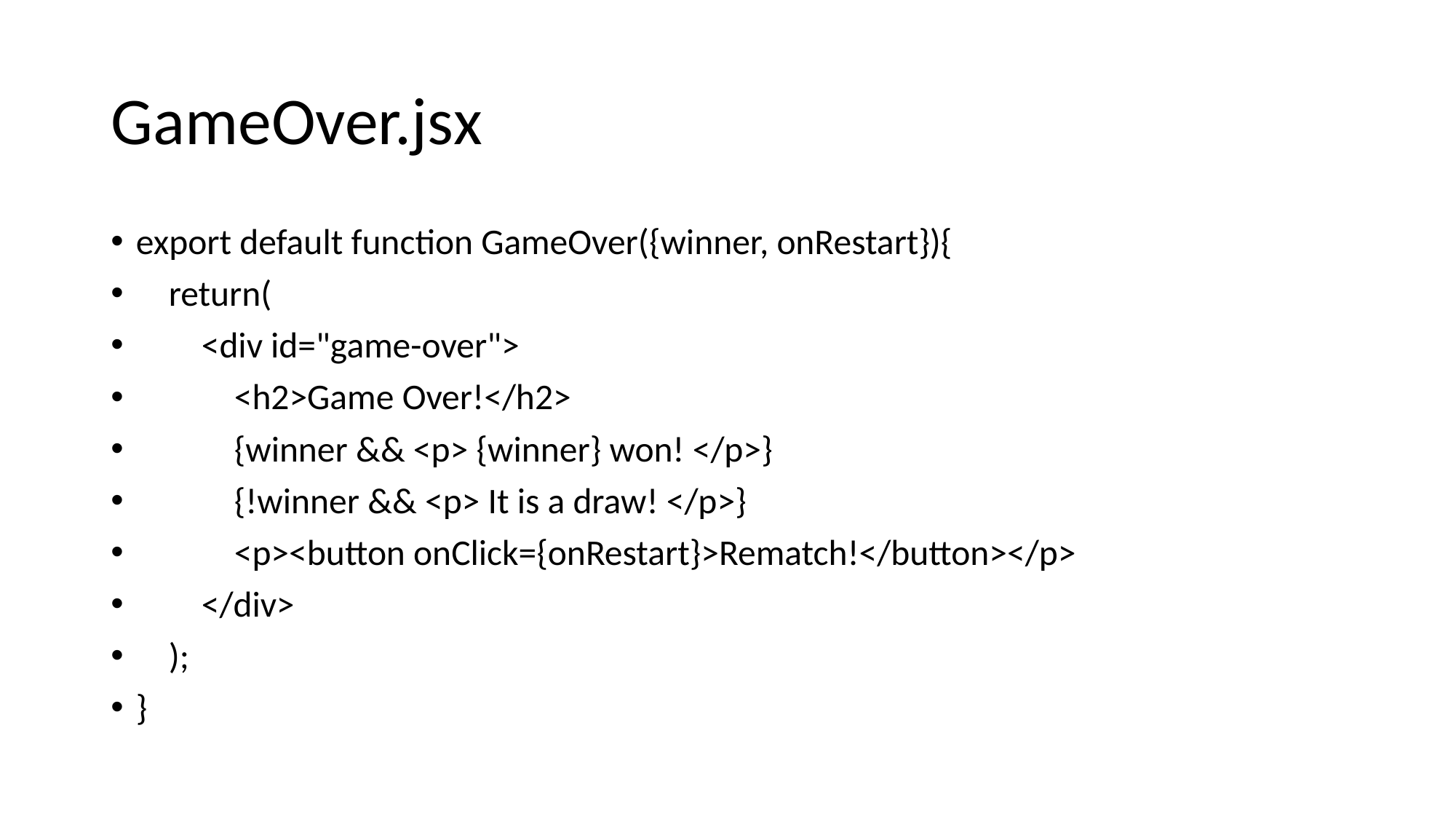

# GameOver.jsx
export default function GameOver({winner, onRestart}){
    return(
        <div id="game-over">
            <h2>Game Over!</h2>
            {winner && <p> {winner} won! </p>}
            {!winner && <p> It is a draw! </p>}
            <p><button onClick={onRestart}>Rematch!</button></p>
        </div>
    );
}